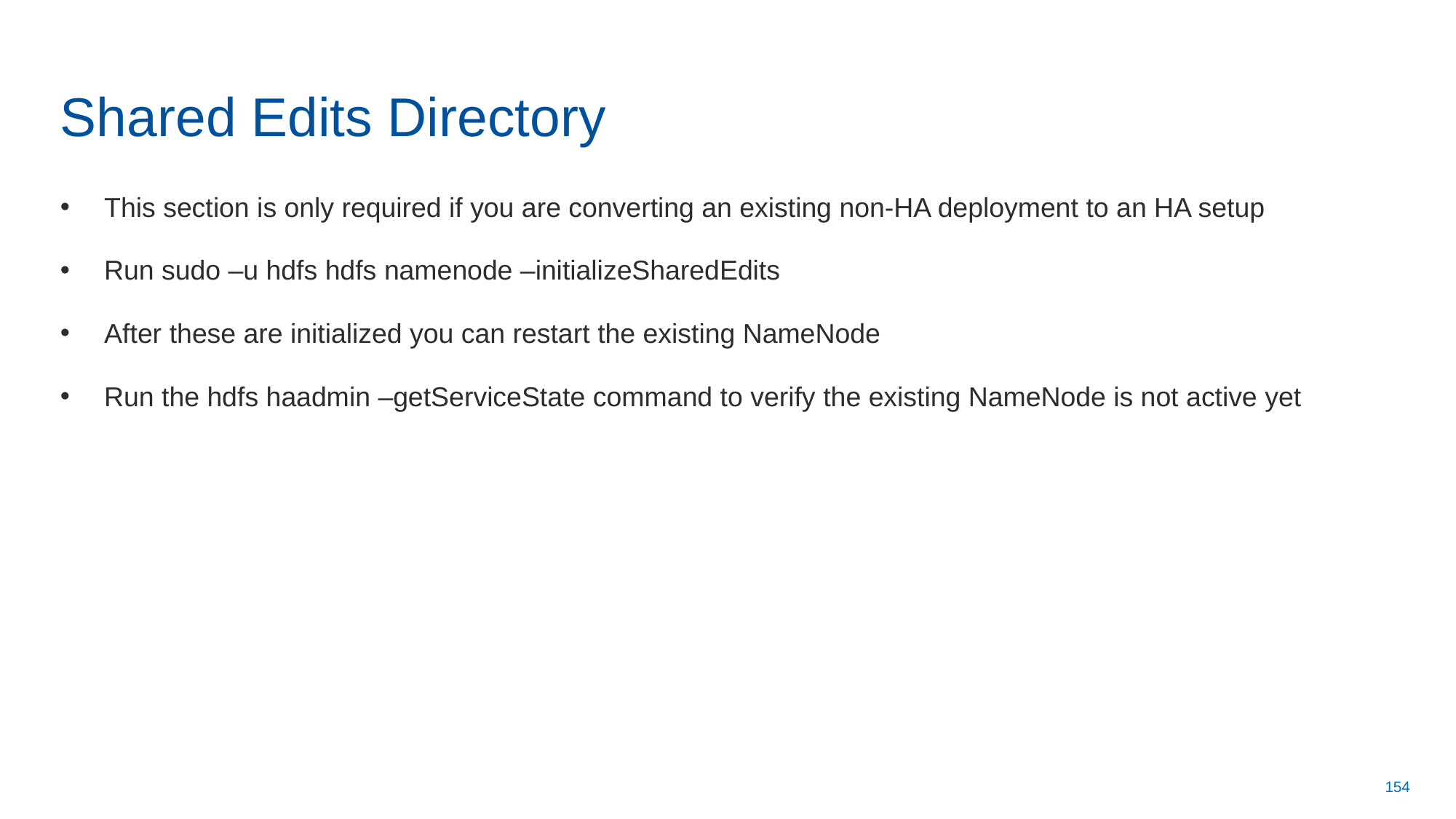

# Shared Edits Directory
This section is only required if you are converting an existing non-HA deployment to an HA setup
Run sudo –u hdfs hdfs namenode –initializeSharedEdits
After these are initialized you can restart the existing NameNode
Run the hdfs haadmin –getServiceState command to verify the existing NameNode is not active yet